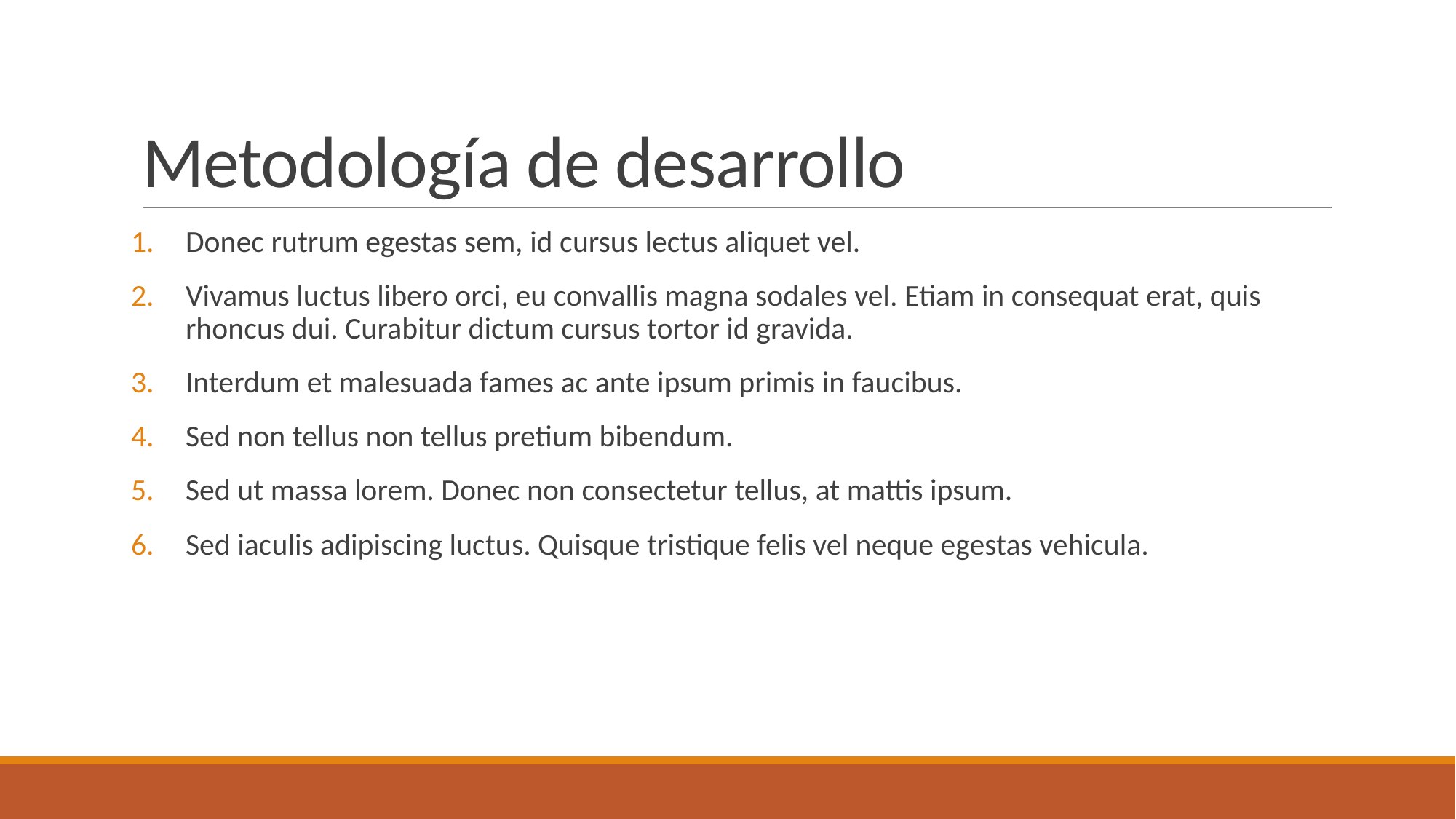

# Metodología de desarrollo
Donec rutrum egestas sem, id cursus lectus aliquet vel.
Vivamus luctus libero orci, eu convallis magna sodales vel. Etiam in consequat erat, quis rhoncus dui. Curabitur dictum cursus tortor id gravida.
Interdum et malesuada fames ac ante ipsum primis in faucibus.
Sed non tellus non tellus pretium bibendum.
Sed ut massa lorem. Donec non consectetur tellus, at mattis ipsum.
Sed iaculis adipiscing luctus. Quisque tristique felis vel neque egestas vehicula.